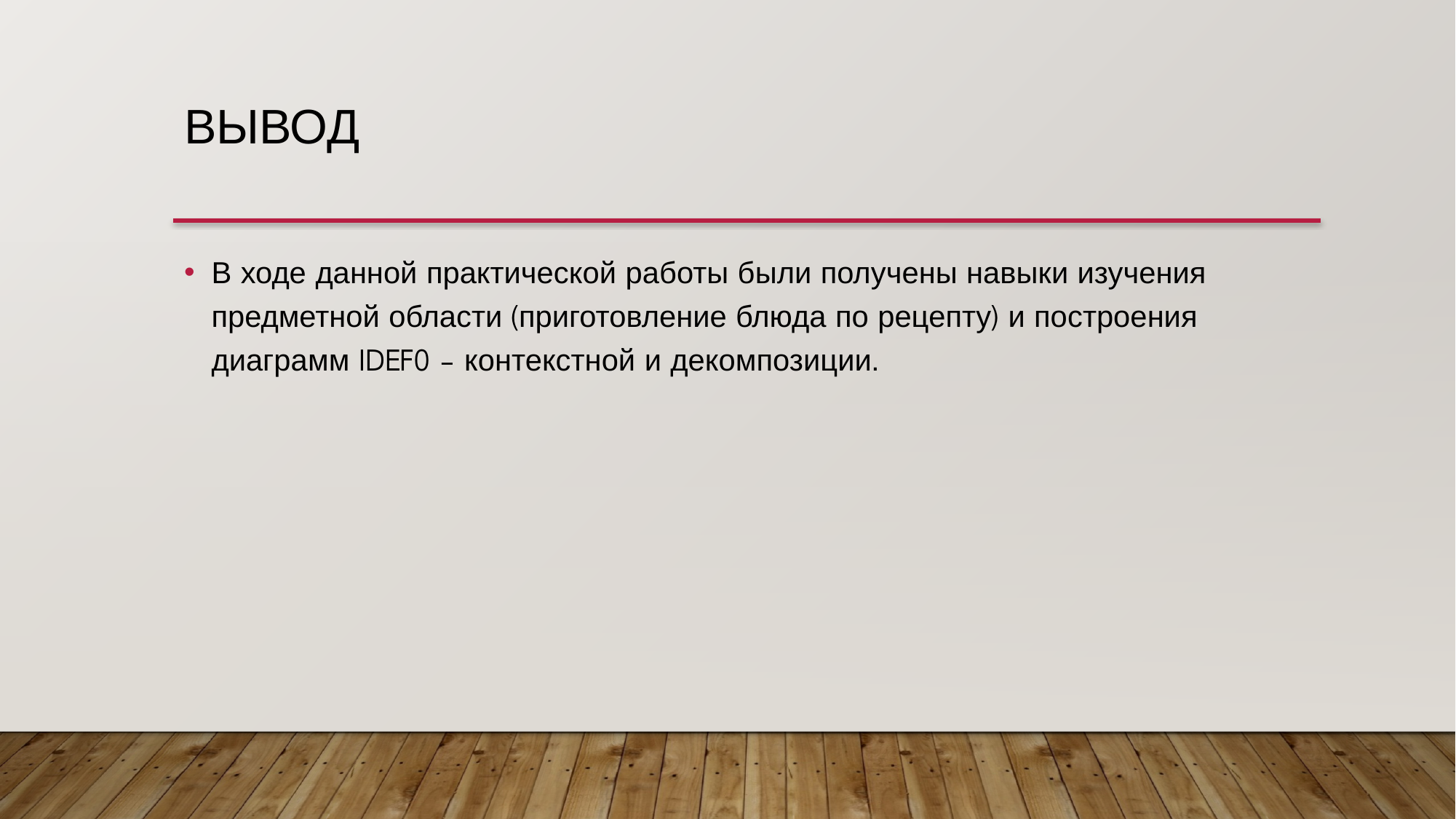

# Вывод
В ходе данной практической работы были получены навыки изучения предметной области (приготовление блюда по рецепту) и построения диаграмм IDEF0 – контекстной и декомпозиции.